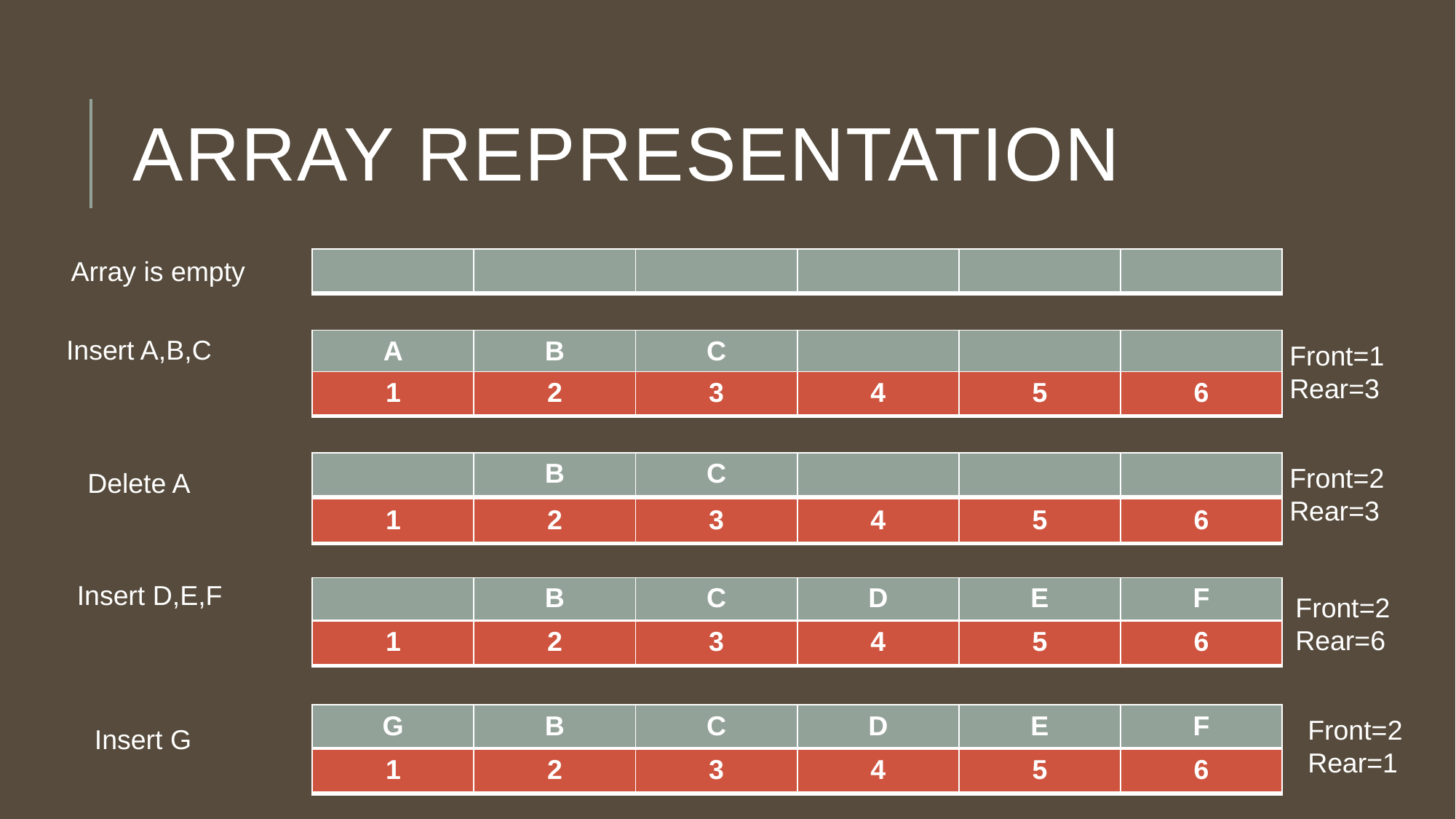

# ARRAY REPRESENTATION
Array is empty
|  |  |  |  |  |  |
| --- | --- | --- | --- | --- | --- |
Insert A,B,C
| A | B | C |  |  |  |
| --- | --- | --- | --- | --- | --- |
Front=1
Rear=3
| 1 | 2 | 3 | 4 | 5 | 6 |
| --- | --- | --- | --- | --- | --- |
|  | B | C |  |  |  |
| --- | --- | --- | --- | --- | --- |
Front=2
Rear=3
Delete A
| 1 | 2 | 3 | 4 | 5 | 6 |
| --- | --- | --- | --- | --- | --- |
Insert D,E,F
|  | B | C | D | E | F |
| --- | --- | --- | --- | --- | --- |
Front=2
Rear=6
| 1 | 2 | 3 | 4 | 5 | 6 |
| --- | --- | --- | --- | --- | --- |
| G | B | C | D | E | F |
| --- | --- | --- | --- | --- | --- |
Front=2
Rear=1
Insert G
| 1 | 2 | 3 | 4 | 5 | 6 |
| --- | --- | --- | --- | --- | --- |